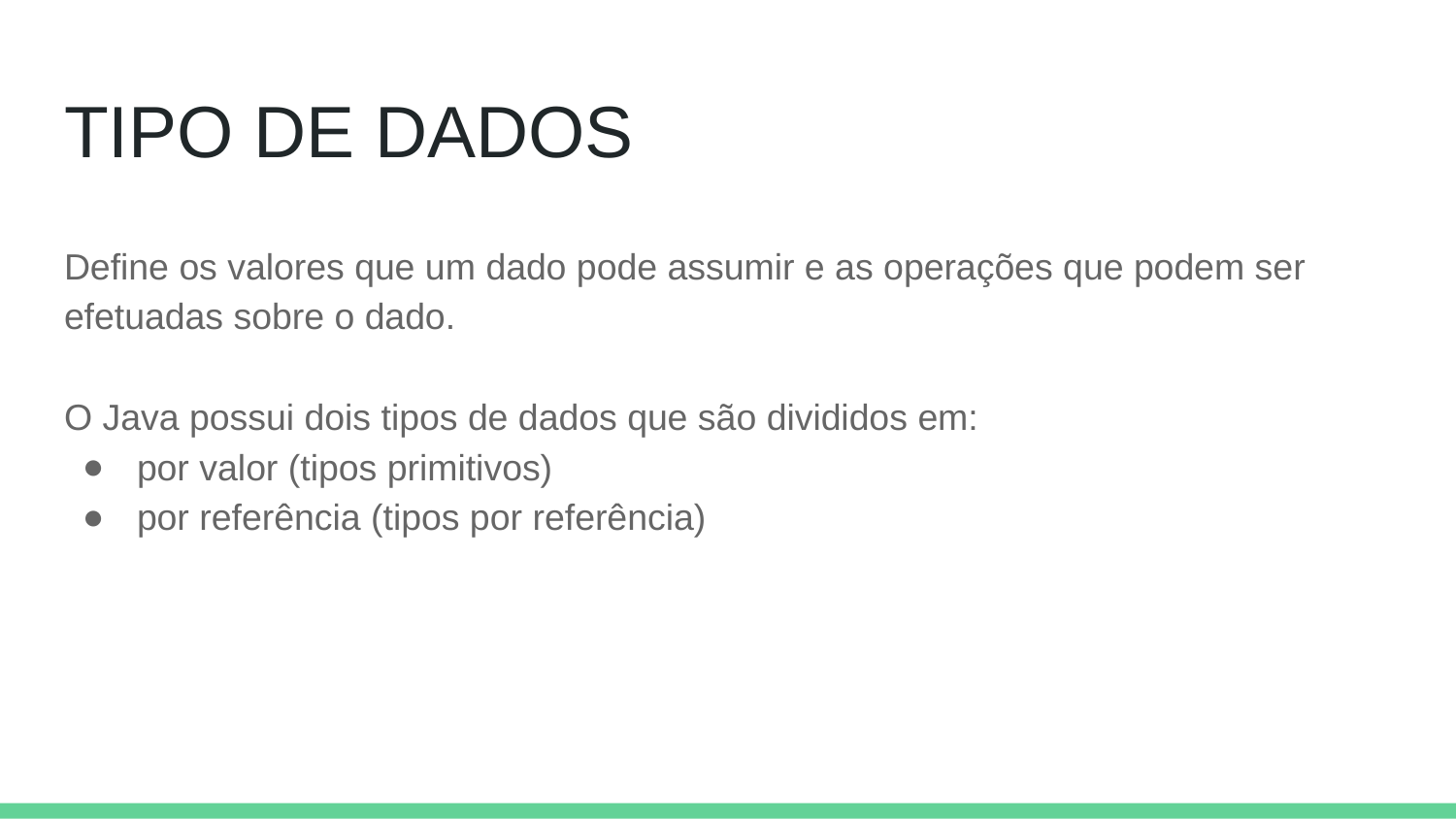

# TIPO DE DADOS
Define os valores que um dado pode assumir e as operações que podem ser efetuadas sobre o dado.

O Java possui dois tipos de dados que são divididos em:
por valor (tipos primitivos)
por referência (tipos por referência)